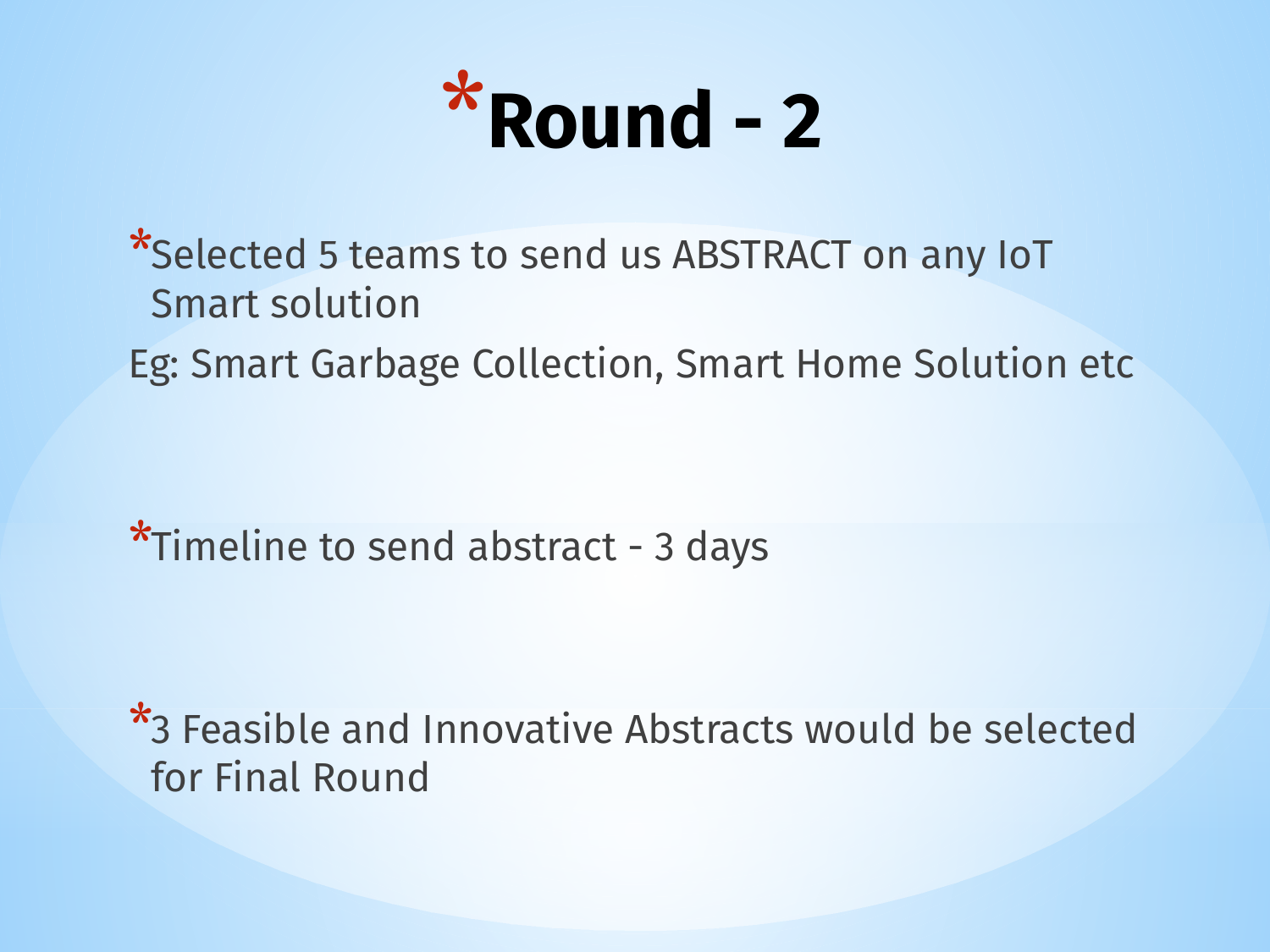

# Round - 2
Selected 5 teams to send us ABSTRACT on any IoT Smart solution
Eg: Smart Garbage Collection, Smart Home Solution etc

Timeline to send abstract - 3 days

3 Feasible and Innovative Abstracts would be selected for Final Round